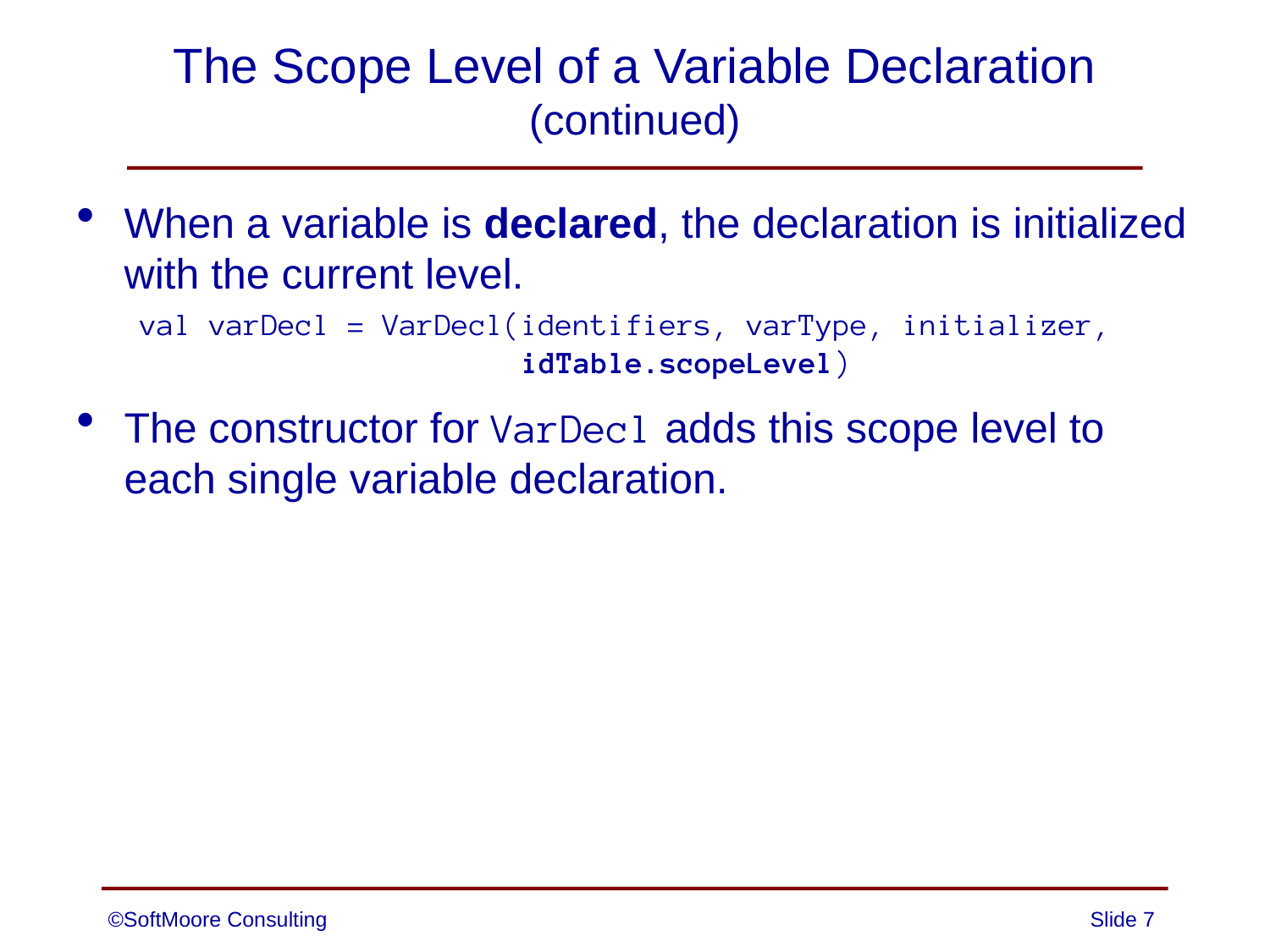

# The Scope Level of a Variable Declaration (continued)
When a variable is declared, the declaration is initialized with the current level.
val varDecl = VarDecl(identifiers, varType, initializer,
                      idTable.scopeLevel)
The constructor for VarDecl adds this scope level to each single variable declaration.

©SoftMoore Consulting
Slide 7